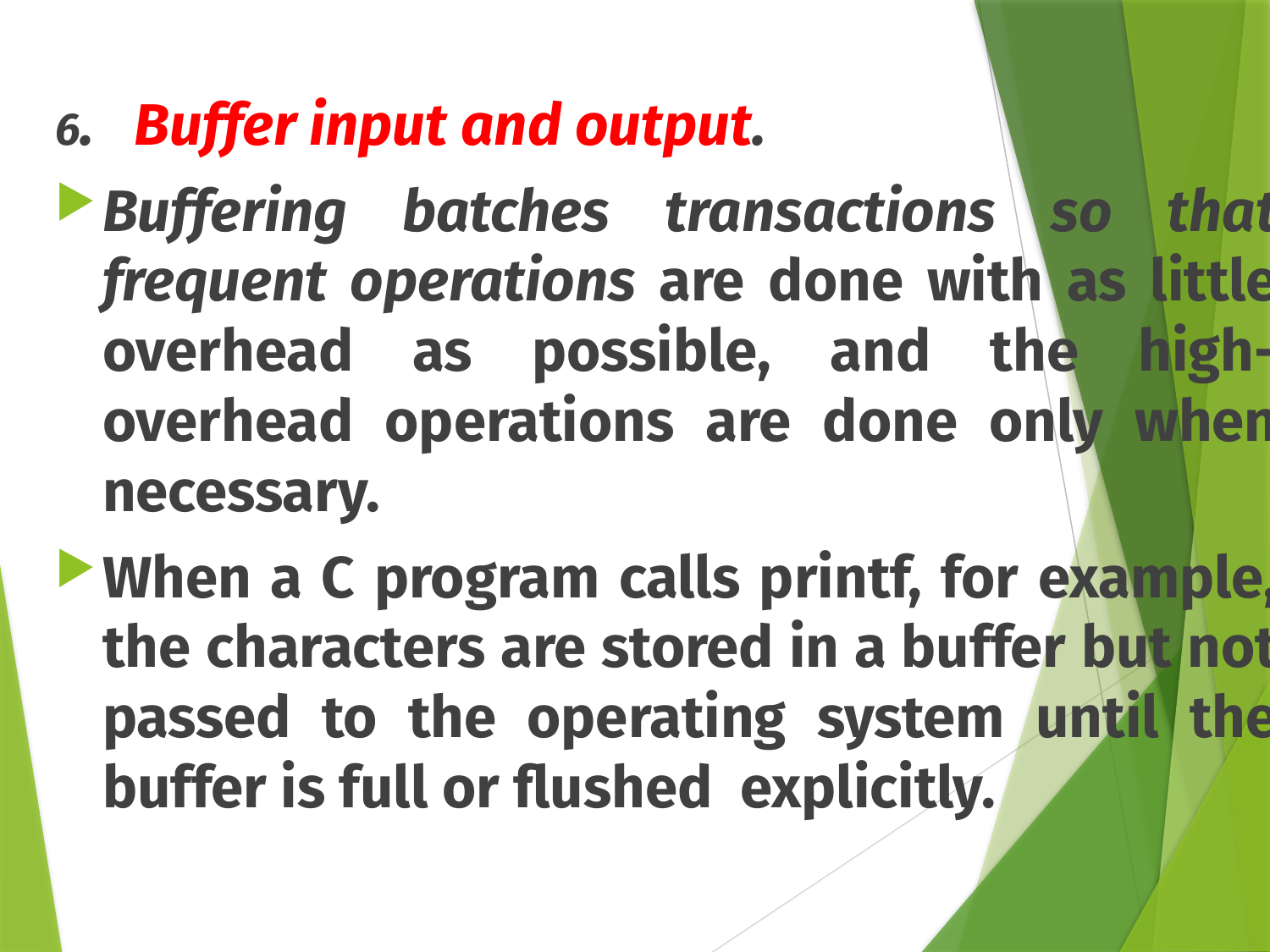

6.   Buffer input and output.
Buffering batches transactions so that frequent operations are done with as little overhead as possible, and the high-overhead operations are done only when necessary.
When a C program calls printf, for example, the characters are stored in a buffer but not passed to the operating system until the buffer is full or flushed  explicitly.

#